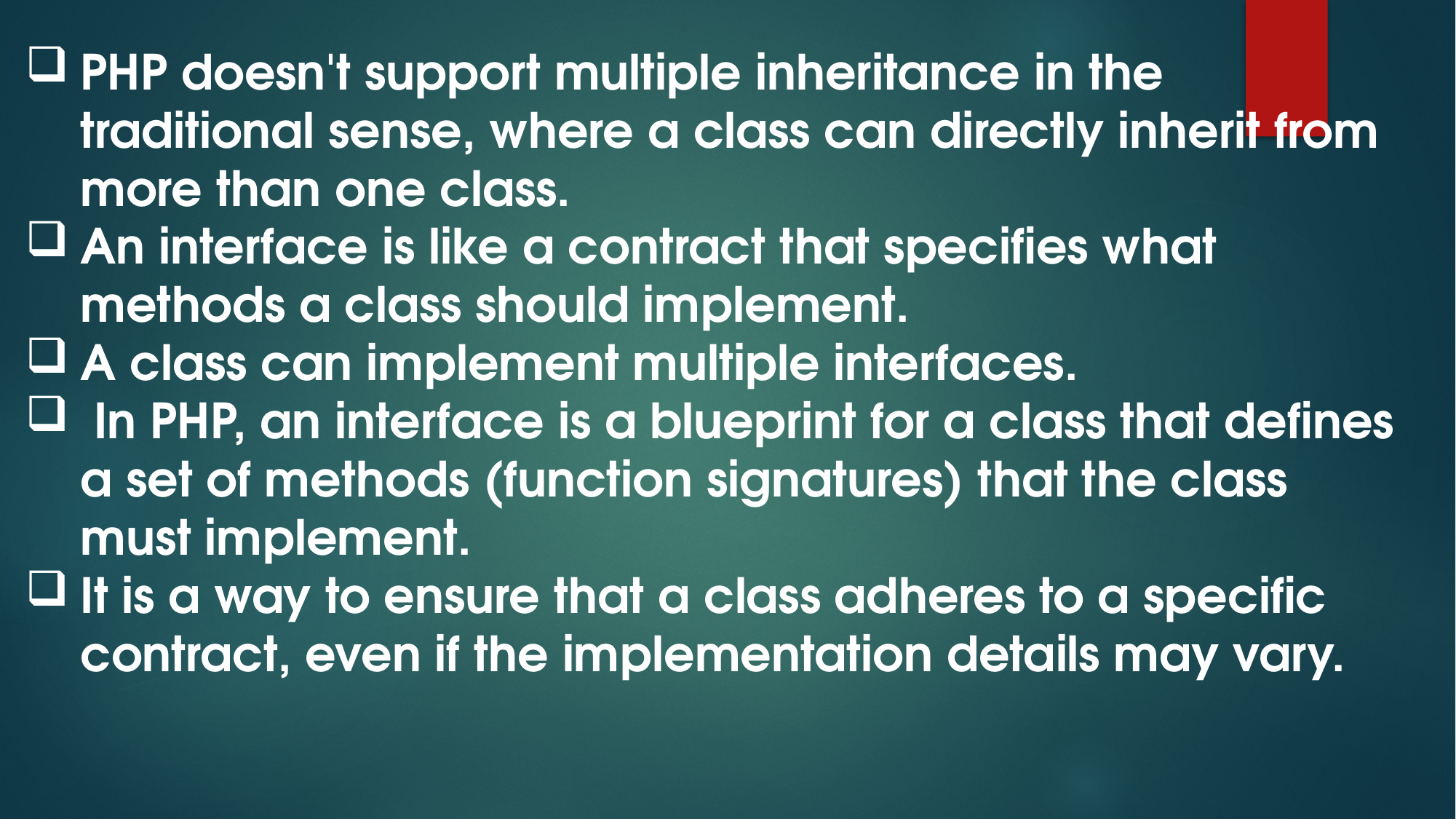

PHP doesn't support multiple inheritance in the traditional sense, where a class can directly inherit from more than one class.
An interface is like a contract that specifies what methods a class should implement.
A class can implement multiple interfaces.
 In PHP, an interface is a blueprint for a class that defines a set of methods (function signatures) that the class must implement.
It is a way to ensure that a class adheres to a specific contract, even if the implementation details may vary.